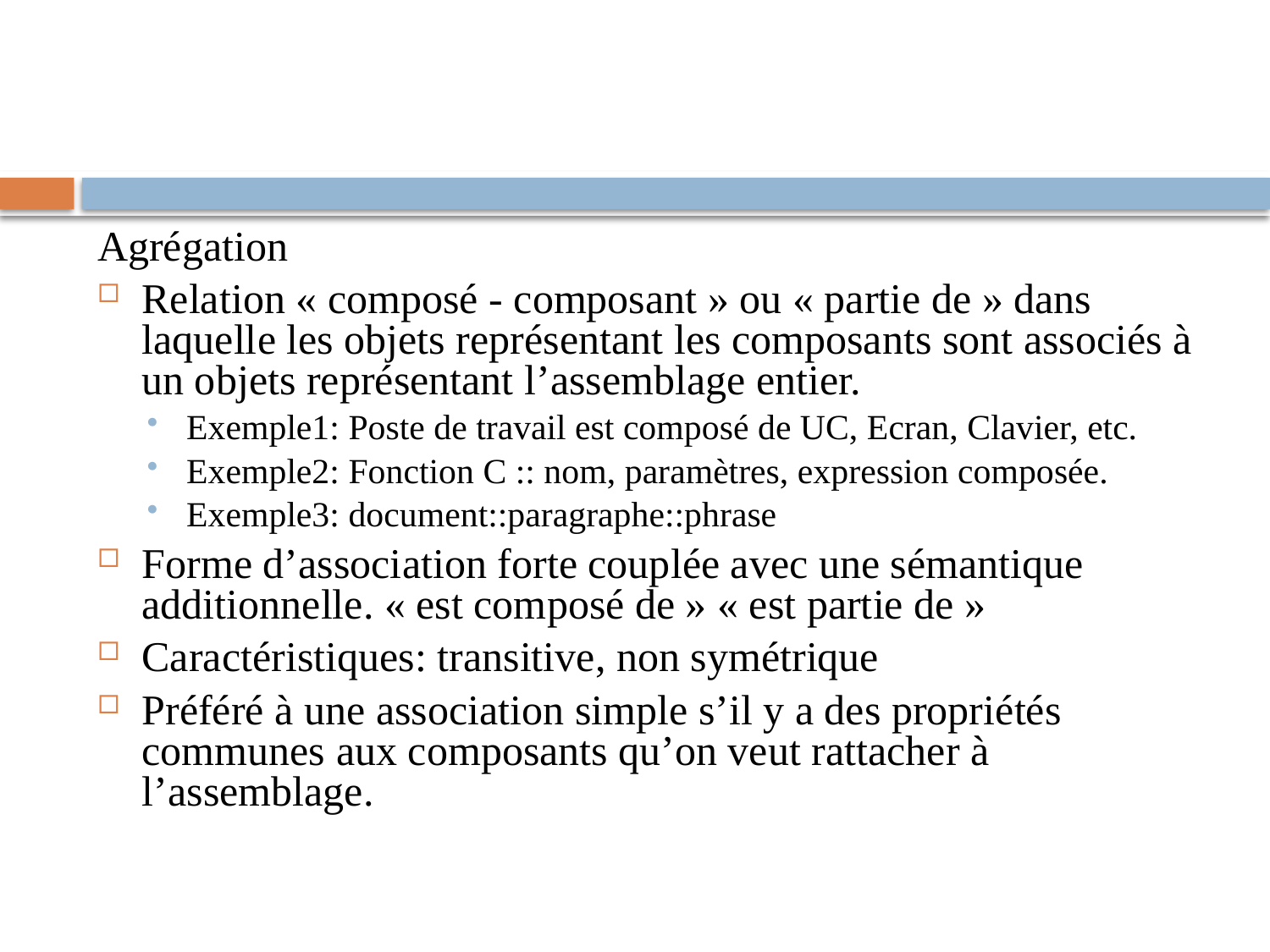

#
Agrégation
Relation « composé - composant » ou « partie de » dans laquelle les objets représentant les composants sont associés à un objets représentant l’assemblage entier.
Exemple1: Poste de travail est composé de UC, Ecran, Clavier, etc.
Exemple2: Fonction C :: nom, paramètres, expression composée.
Exemple3: document::paragraphe::phrase
Forme d’association forte couplée avec une sémantique additionnelle. « est composé de » « est partie de »
Caractéristiques: transitive, non symétrique
Préféré à une association simple s’il y a des propriétés communes aux composants qu’on veut rattacher à l’assemblage.